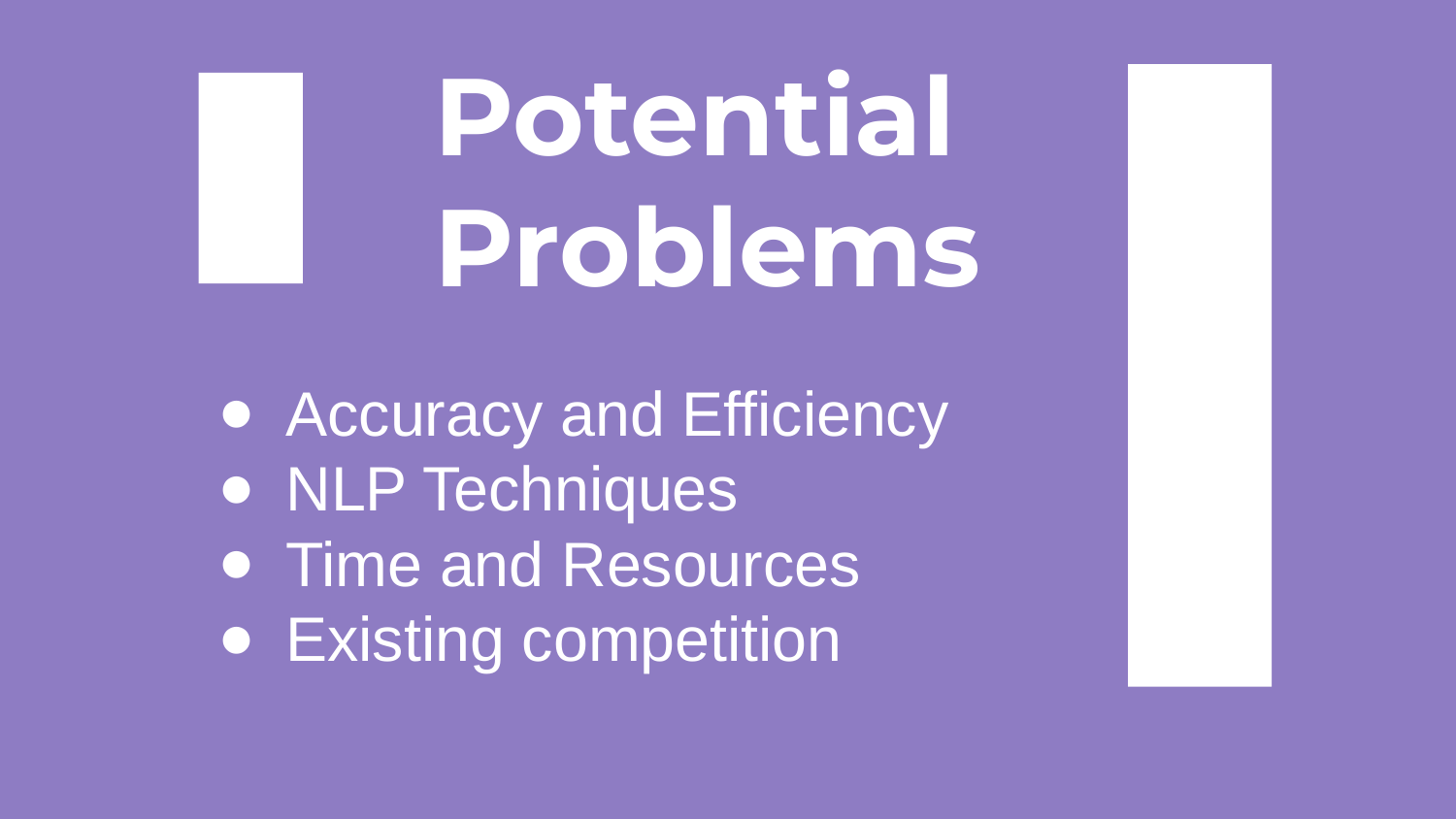

# Potential Problems

Accuracy and Efficiency
NLP Techniques
Time and Resources
Existing competition